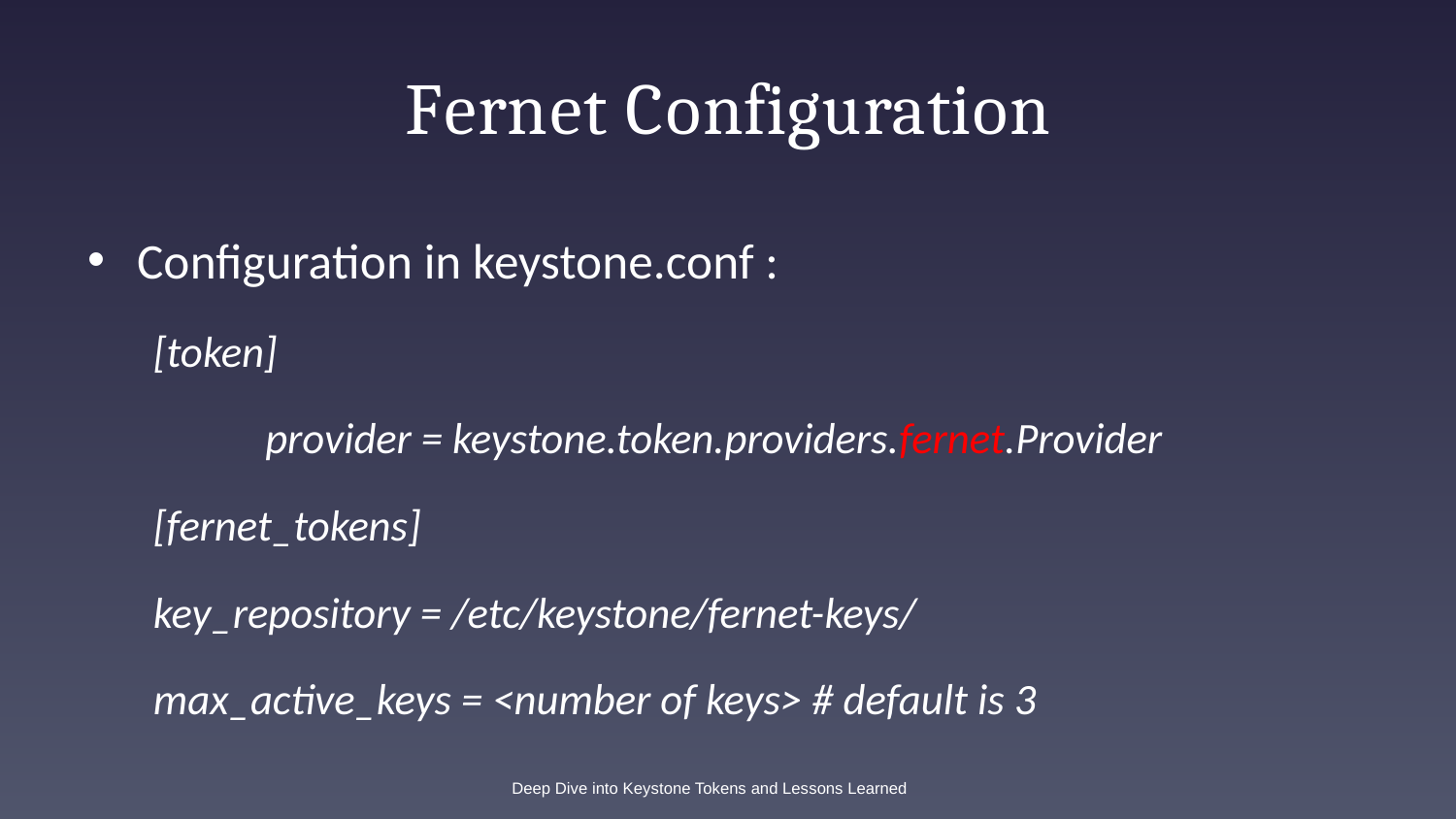

Fernet Configuration
Configuration in keystone.conf :
[token]
      	provider = keystone.token.providers.fernet.Provider
[fernet_tokens]
	key_repository = /etc/keystone/fernet-keys/
	max_active_keys = <number of keys> # default is 3
Deep Dive into Keystone Tokens and Lessons Learned